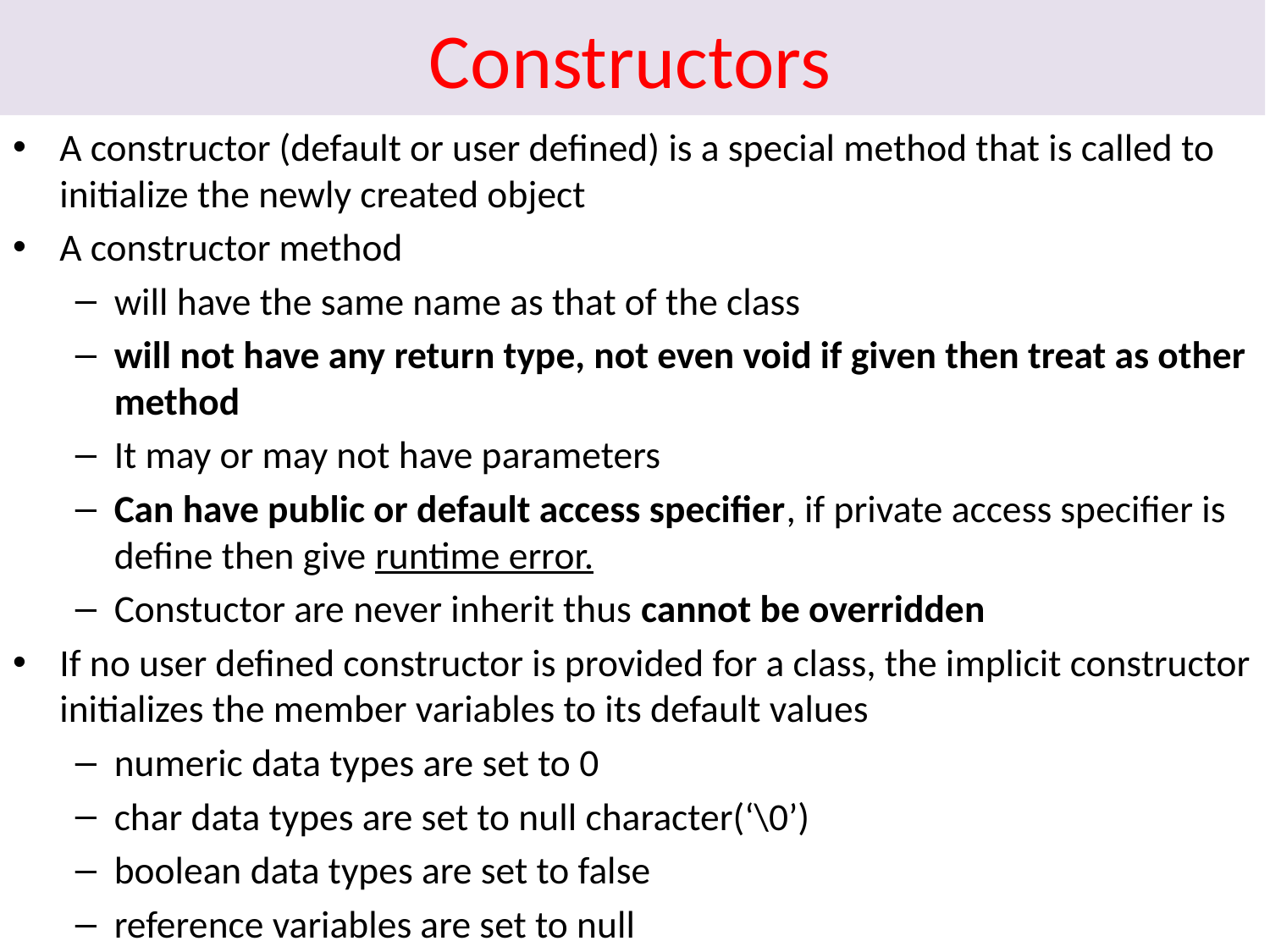

# Constructors
A constructor (default or user defined) is a special method that is called to initialize the newly created object
A constructor method
will have the same name as that of the class
will not have any return type, not even void if given then treat as other method
It may or may not have parameters
Can have public or default access specifier, if private access specifier is define then give runtime error.
Constuctor are never inherit thus cannot be overridden
If no user defined constructor is provided for a class, the implicit constructor initializes the member variables to its default values
numeric data types are set to 0
char data types are set to null character(‘\0’)
boolean data types are set to false
reference variables are set to null